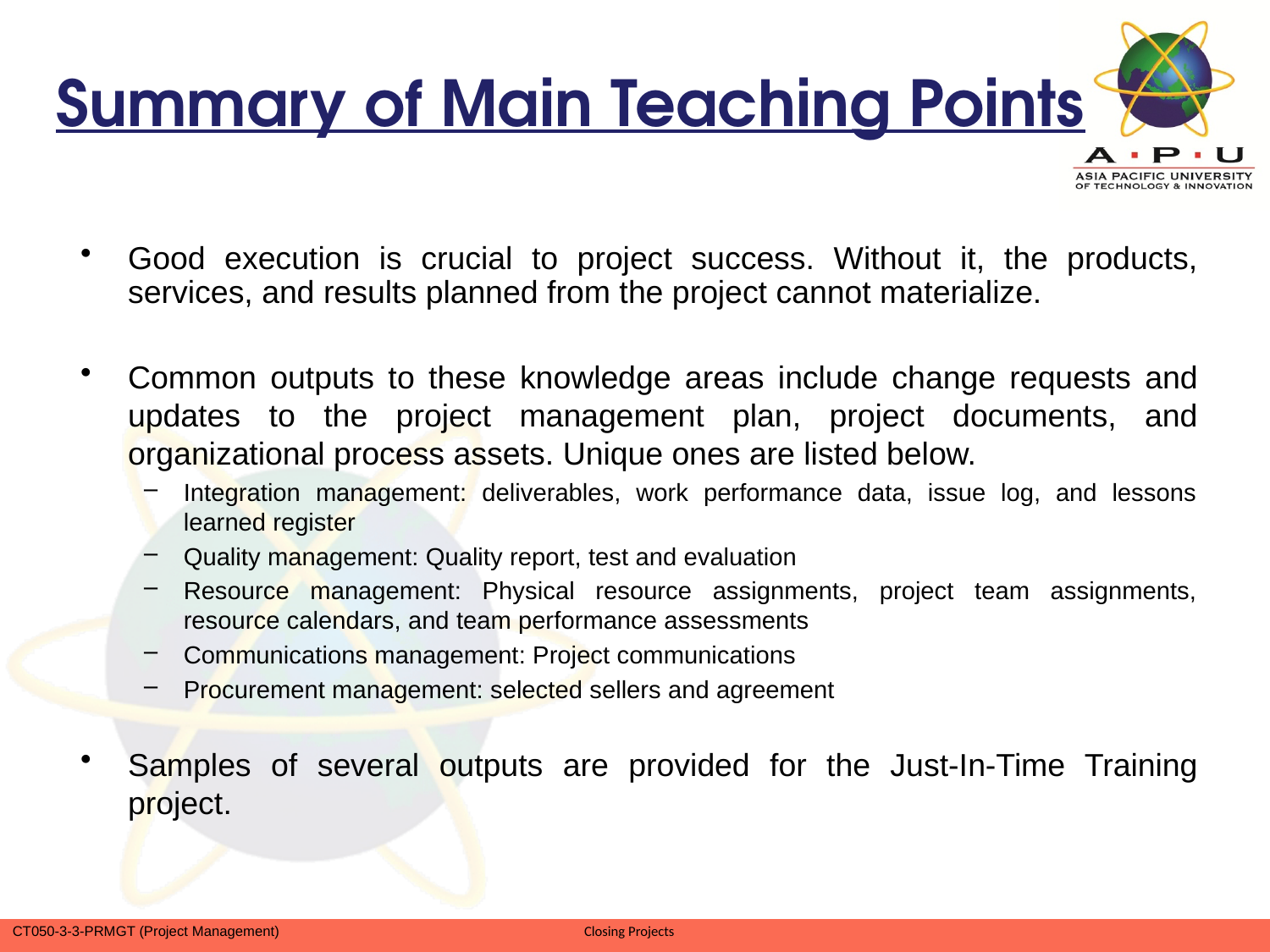

Summary of Main Teaching Points
Good execution is crucial to project success. Without it, the products, services, and results planned from the project cannot materialize.

Common outputs to these knowledge areas include change requests and updates to the project management plan, project documents, and organizational process assets. Unique ones are listed below.
Integration management: deliverables, work performance data, issue log, and lessons learned register
Quality management: Quality report, test and evaluation
Resource management: Physical resource assignments, project team assignments, resource calendars, and team performance assessments
Communications management: Project communications
Procurement management: selected sellers and agreement

Samples of several outputs are provided for the Just-In-Time Training project.